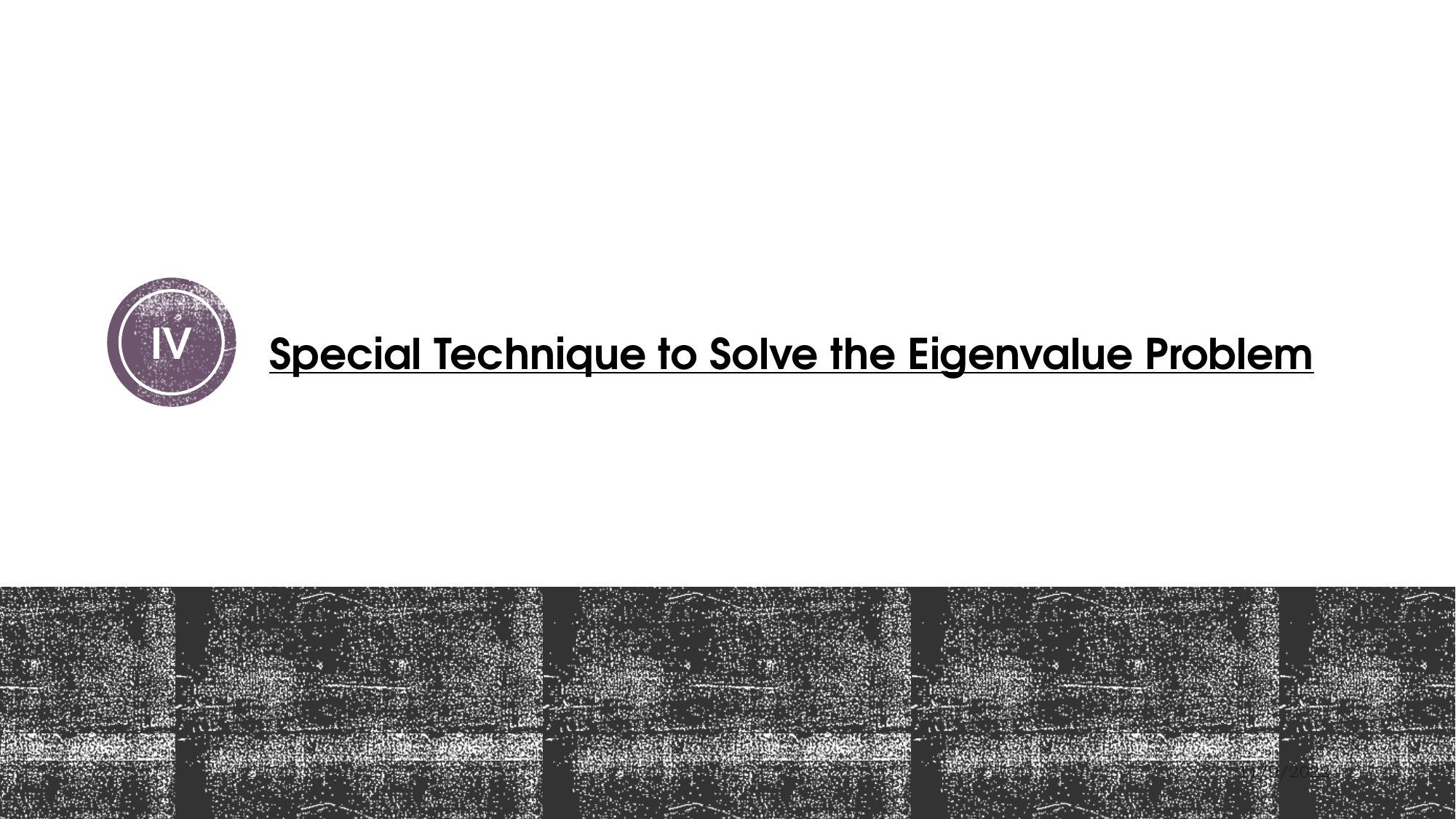

# Special Technique to Solve the Eigenvalue Problem
IV

11/9/2022